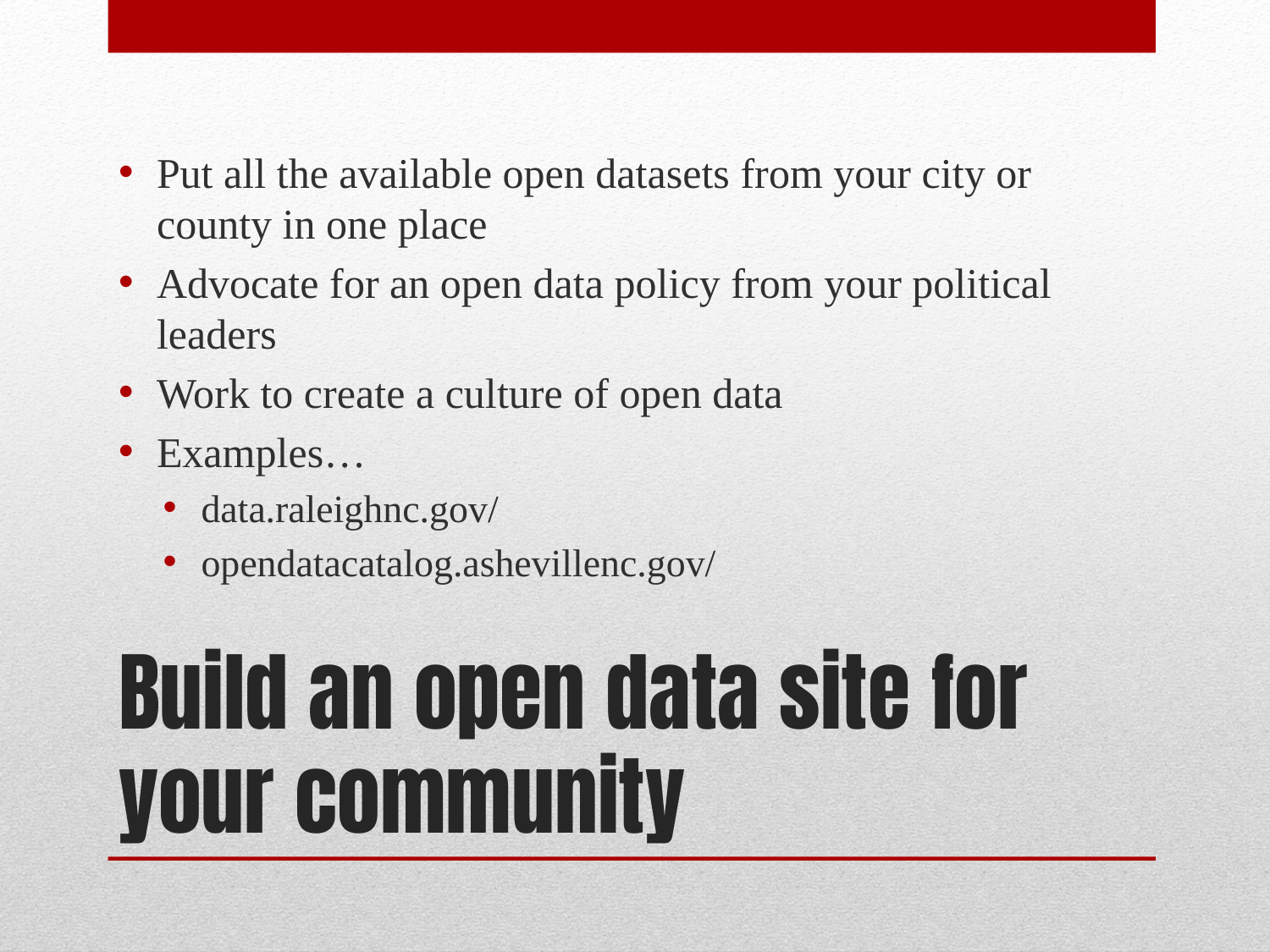

Put all the available open datasets from your city or county in one place
Advocate for an open data policy from your political leaders
Work to create a culture of open data
Examples…
data.raleighnc.gov/
opendatacatalog.ashevillenc.gov/
# Build an open data site for your community